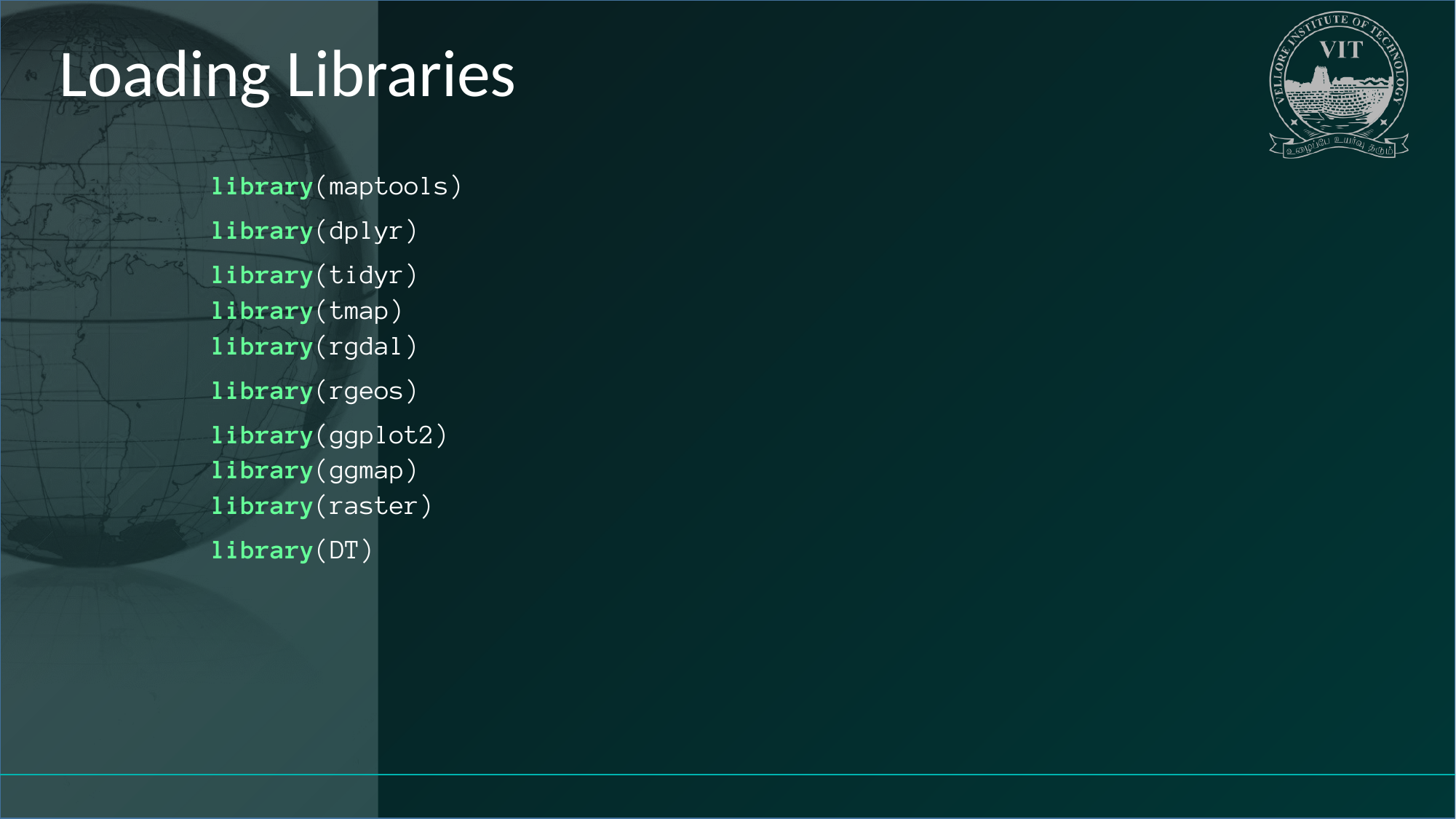

# Loading Libraries
library(maptools)
library(dplyr)
library(tidyr)
library(tmap)
library(rgdal)
library(rgeos)
library(ggplot2)
library(ggmap)
library(raster)
library(DT)